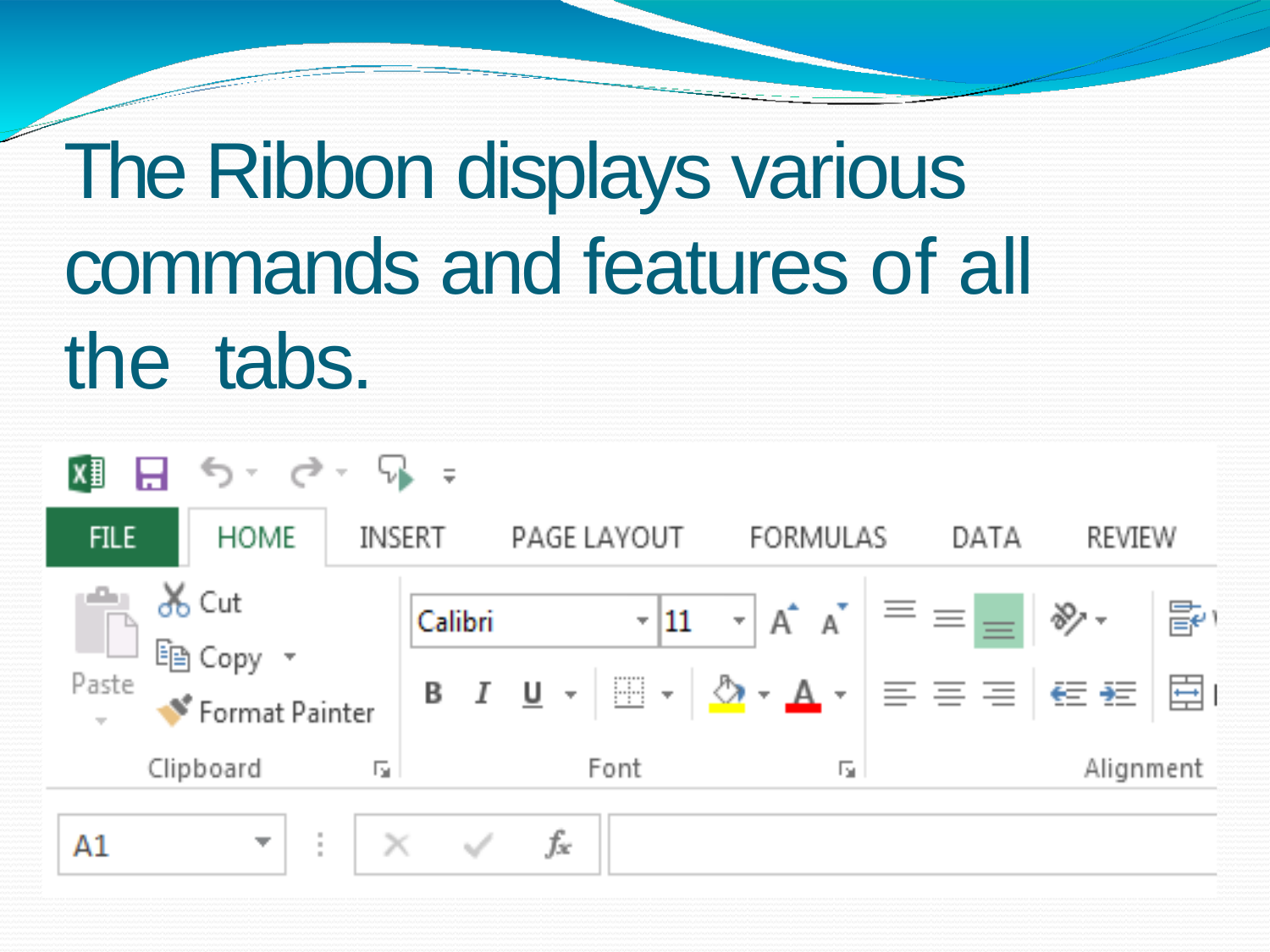

# The Ribbon displays various  commands and features of all the  tabs.